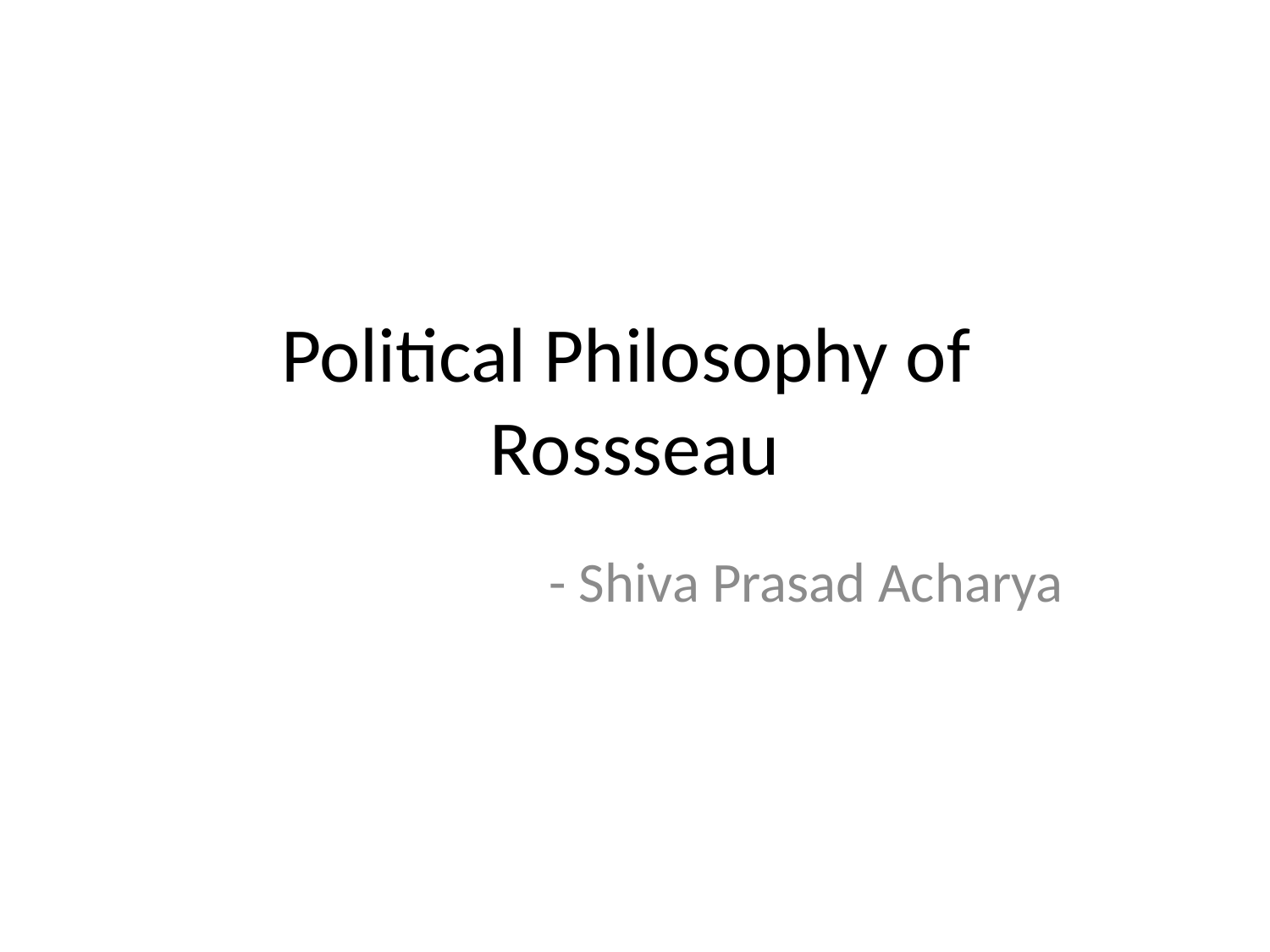

# Political Philosophy of Rossseau
                           - Shiva Prasad Acharya